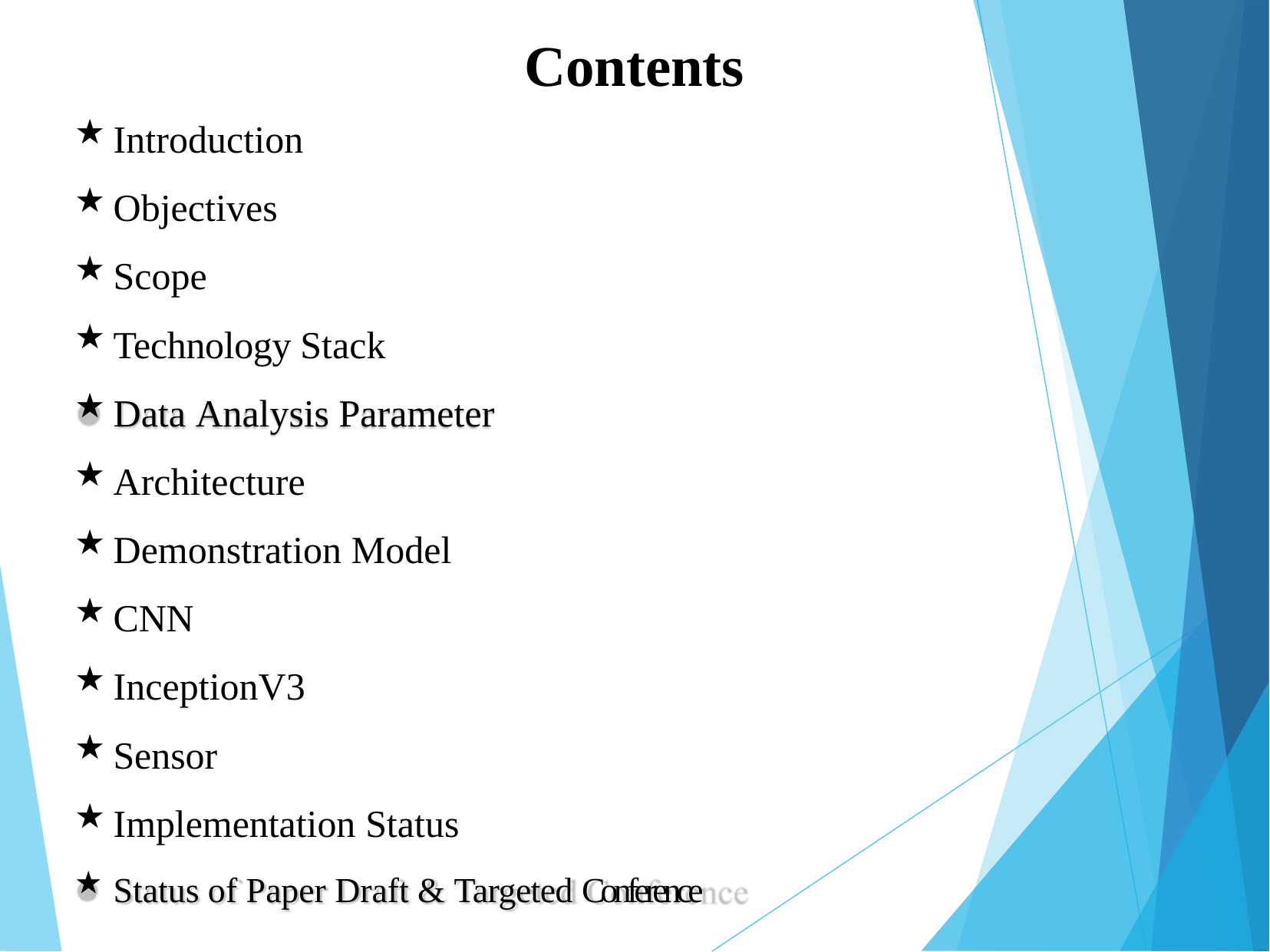

# Contents
Introduction
Objectives
Scope
Technology Stack
Data Analysis Parameter
Architecture
Demonstration Model
CNN
InceptionV3
Sensor
Implementation Status
Status of Paper Draft & Targeted Conference